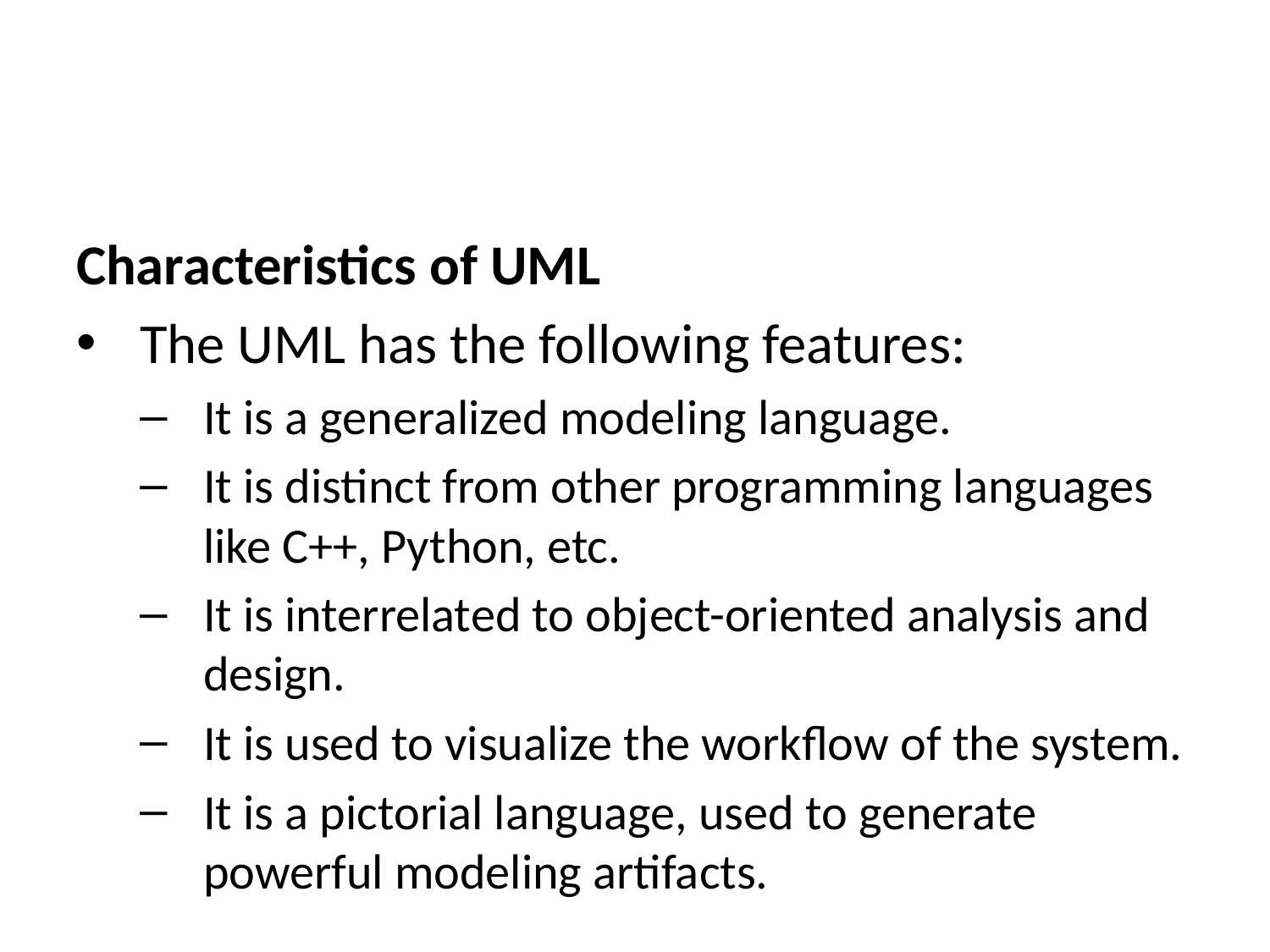

Characteristics of UML
The UML has the following features:
It is a generalized modeling language.
It is distinct from other programming languages like C++, Python, etc.
It is interrelated to object-oriented analysis and design.
It is used to visualize the workflow of the system.
It is a pictorial language, used to generate powerful modeling artifacts.